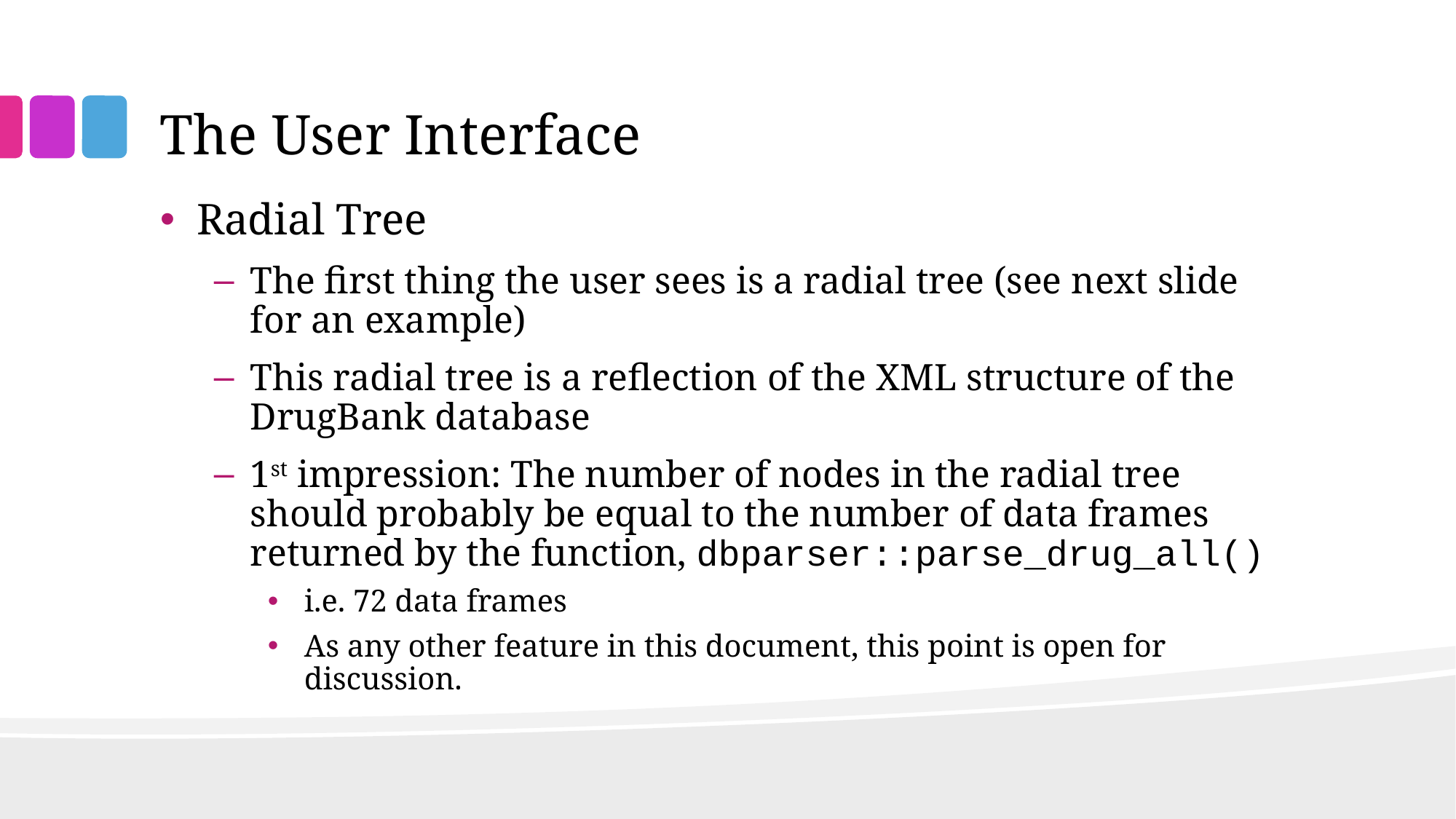

# The User Interface
Radial Tree
The first thing the user sees is a radial tree (see next slide for an example)
This radial tree is a reflection of the XML structure of the DrugBank database
1st impression: The number of nodes in the radial tree should probably be equal to the number of data frames returned by the function, dbparser::parse_drug_all()
i.e. 72 data frames
As any other feature in this document, this point is open for discussion.